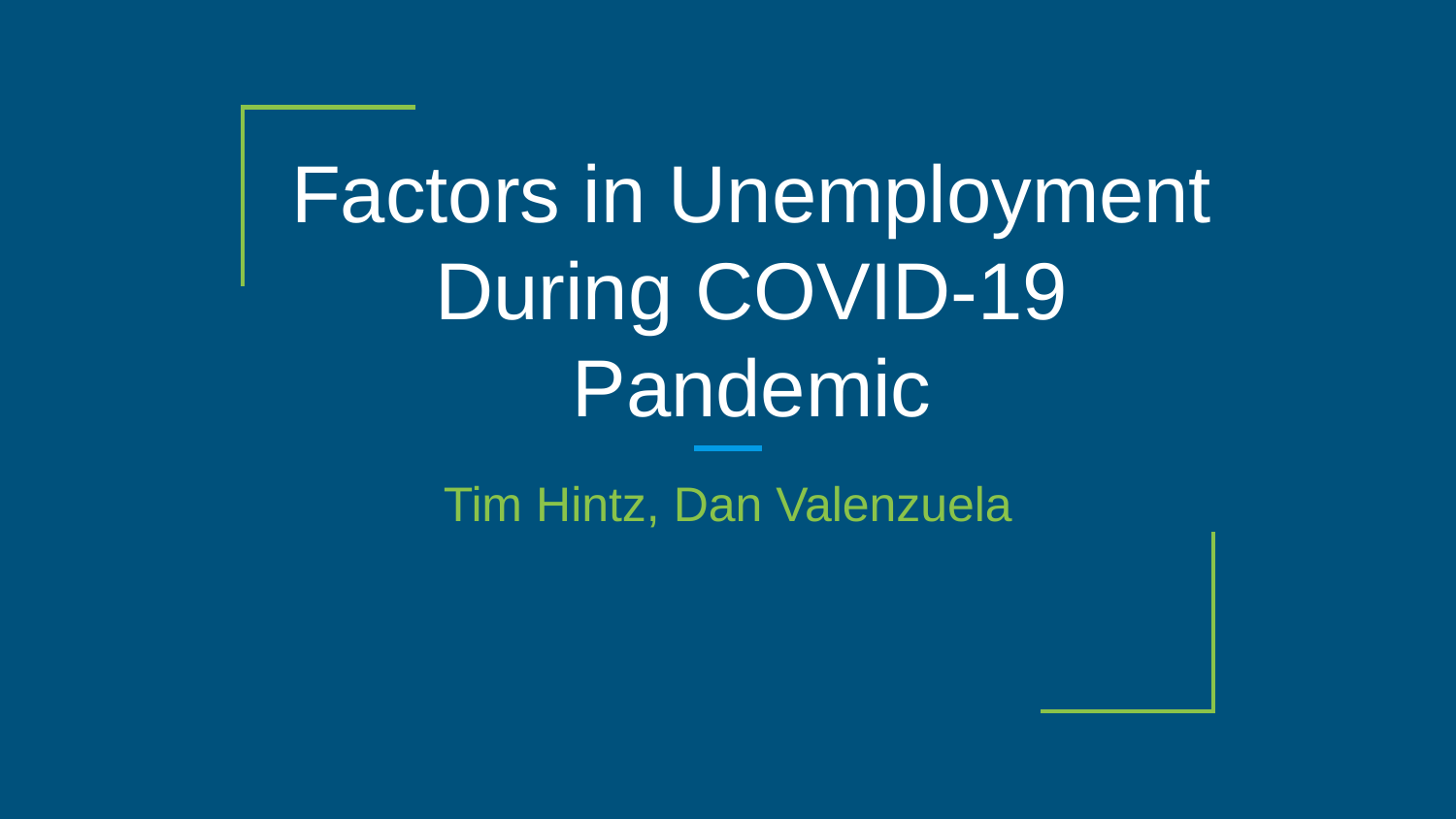

# Factors in Unemployment During COVID-19 Pandemic
Tim Hintz, Dan Valenzuela